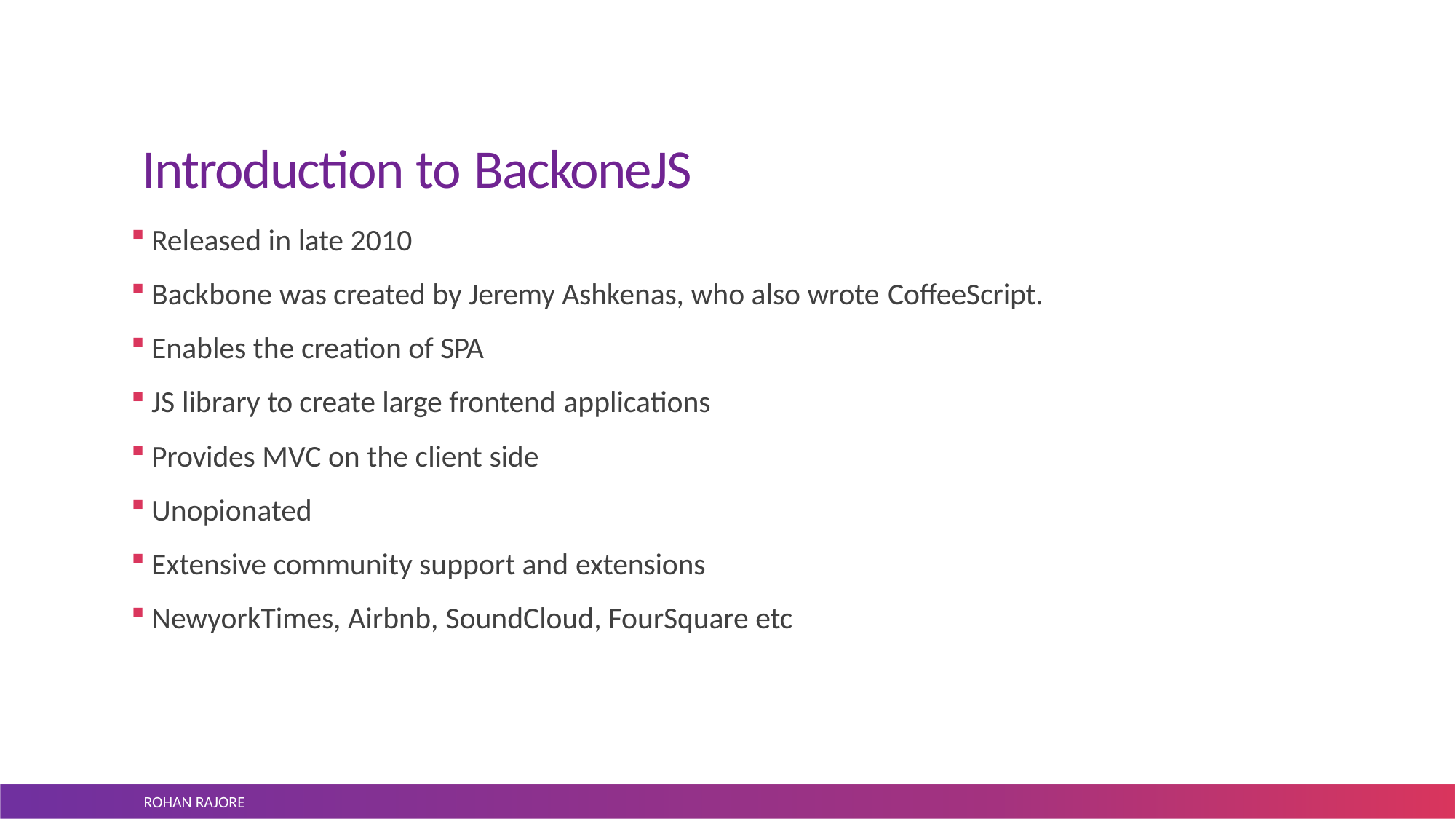

# Introduction to BackoneJS
Released in late 2010
Backbone was created by Jeremy Ashkenas, who also wrote CoffeeScript.
Enables the creation of SPA
JS library to create large frontend applications
Provides MVC on the client side
Unopionated
Extensive community support and extensions
NewyorkTimes, Airbnb, SoundCloud, FourSquare etc
ROHAN RAJORE